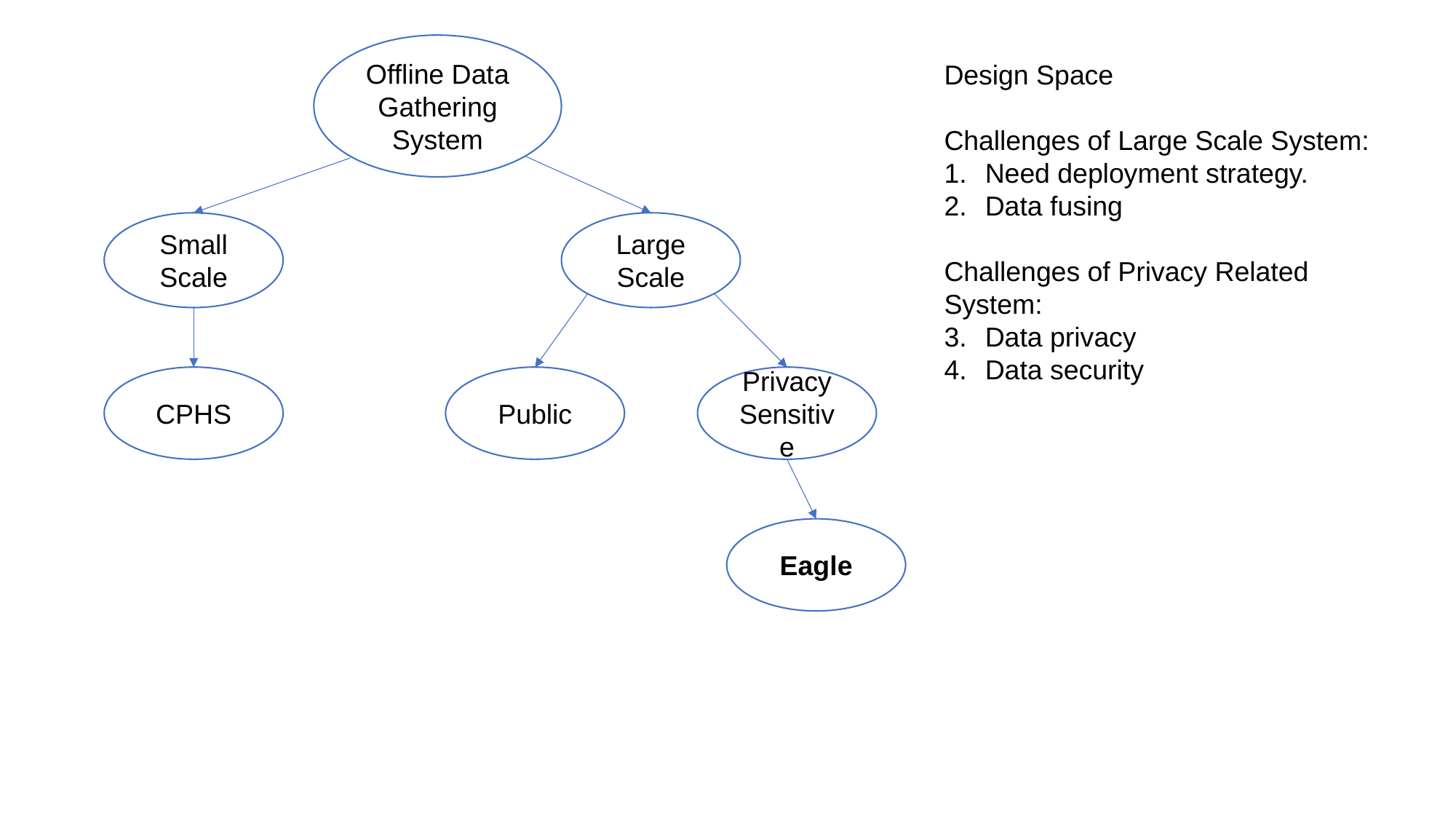

Offline Data Gathering System
Design Space

Challenges of Large Scale System:
Need deployment strategy.
Data fusing

Challenges of Privacy Related System:
Data privacy
Data security
Small Scale
Large Scale
CPHS
Public
Privacy
Sensitive
Eagle